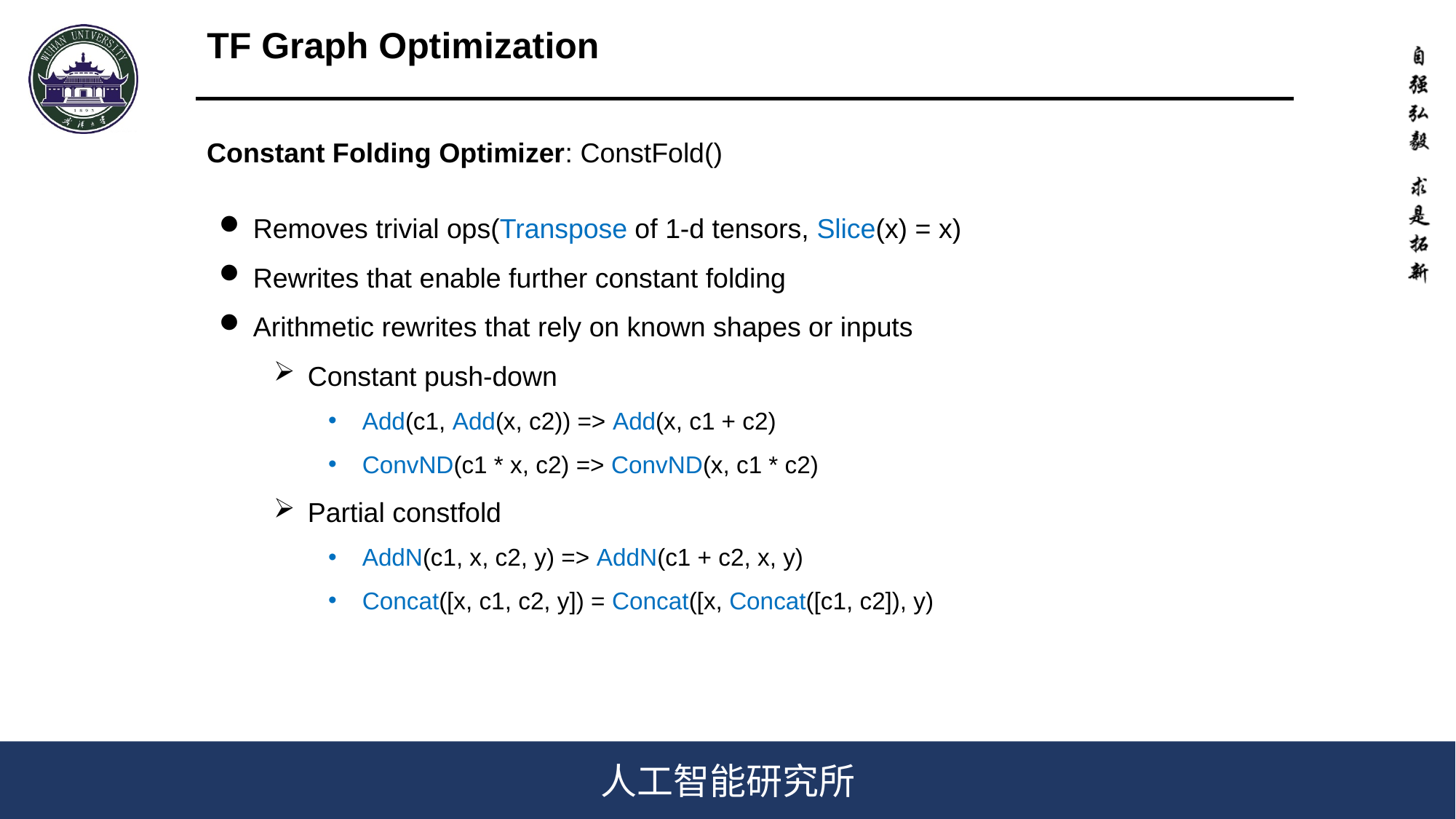

# TF Graph Optimization
Constant Folding Optimizer: ConstFold()
Removes trivial ops(Transpose of 1-d tensors, Slice(x) = x)
Rewrites that enable further constant folding
Arithmetic rewrites that rely on known shapes or inputs
Constant push-down
Add(c1, Add(x, c2)) => Add(x, c1 + c2)
ConvND(c1 * x, c2) => ConvND(x, c1 * c2)
Partial constfold
AddN(c1, x, c2, y) => AddN(c1 + c2, x, y)
Concat([x, c1, c2, y]) = Concat([x, Concat([c1, c2]), y)
11